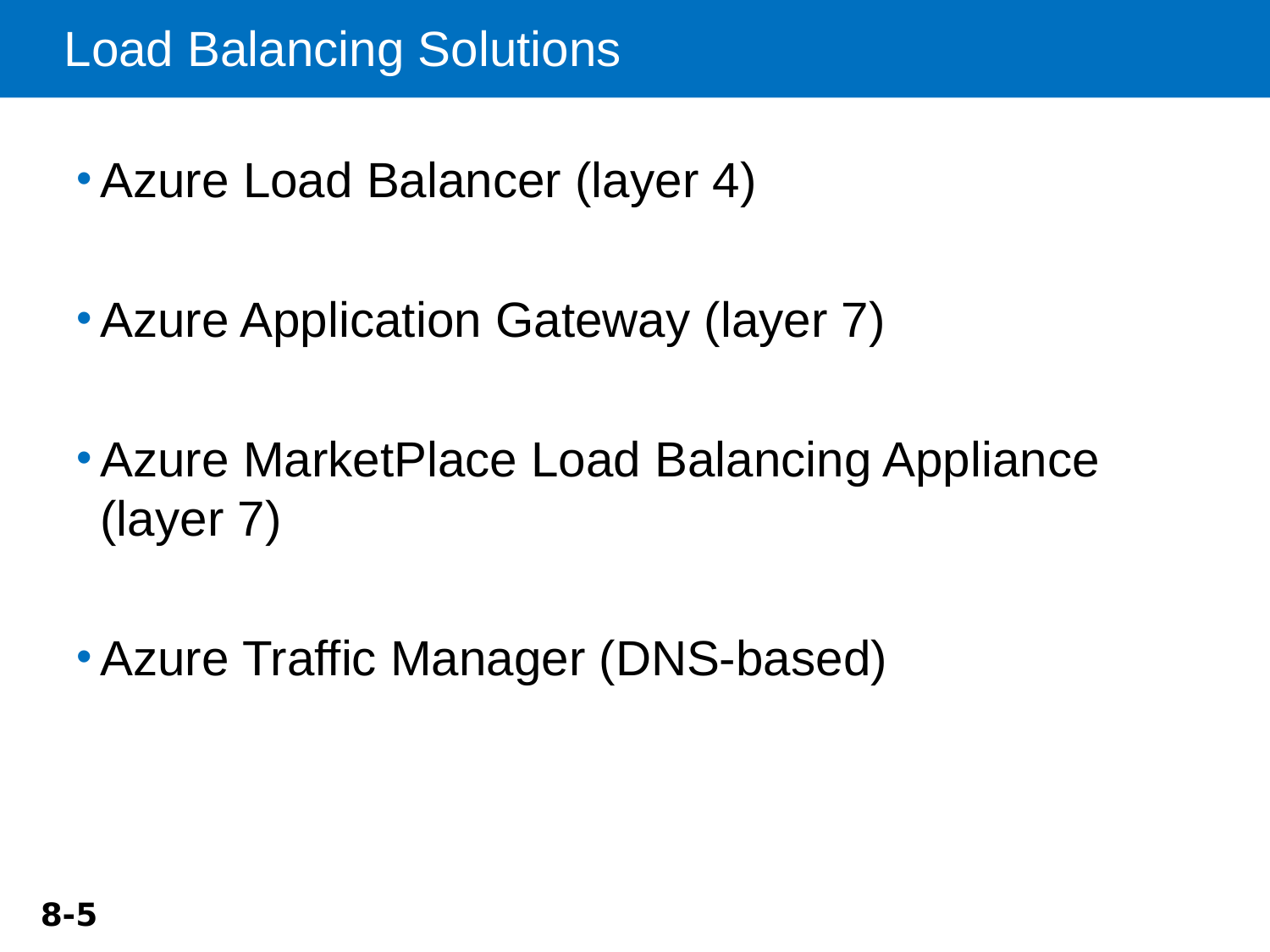

# Load Balancing Solutions
Azure Load Balancer (layer 4)

Azure Application Gateway (layer 7)

Azure MarketPlace Load Balancing Appliance (layer 7)

Azure Traffic Manager (DNS-based)

8-5